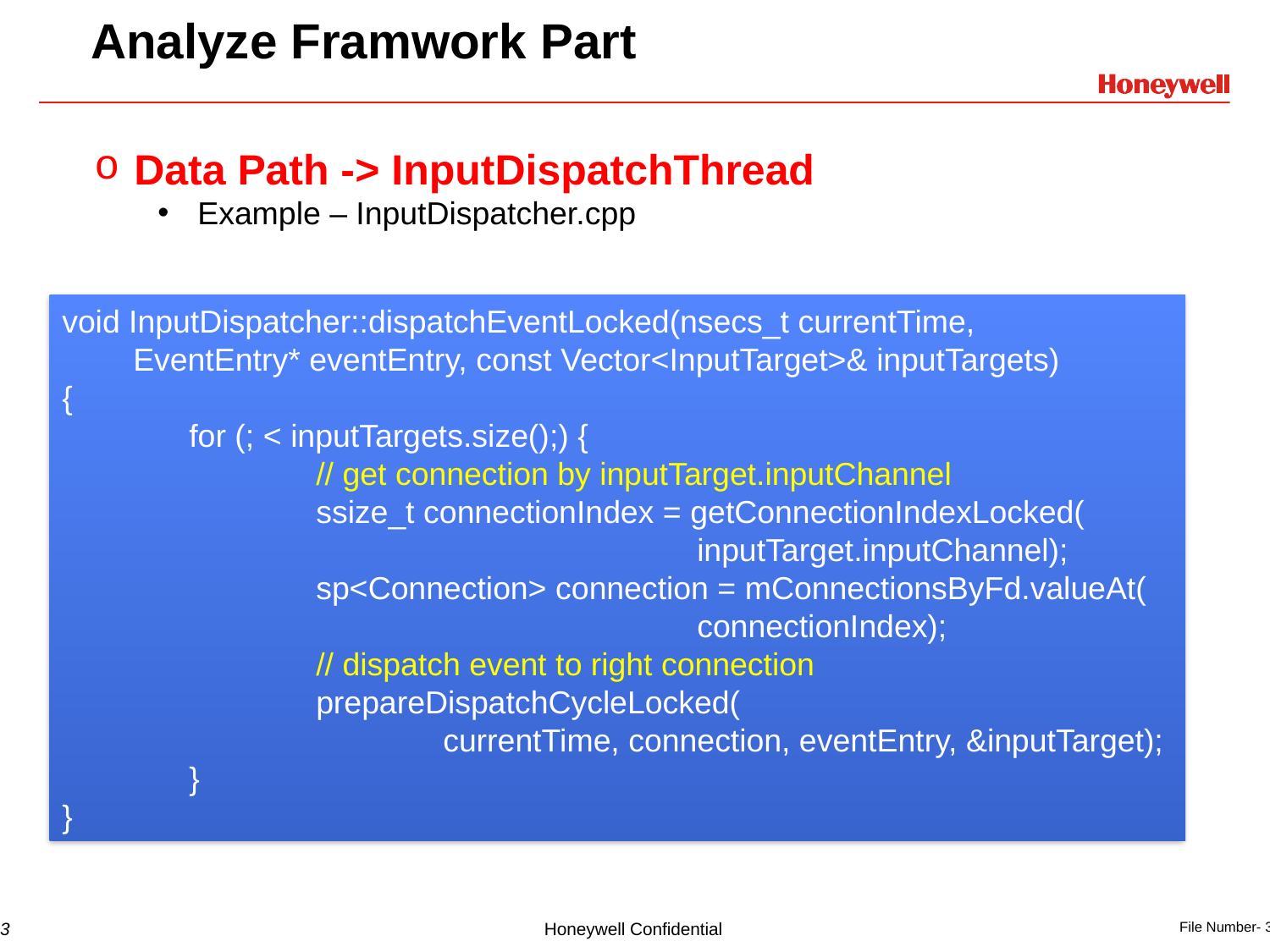

# Analyze Framwork Part
Data Path -> InputDispatchThread
Example – InputDispatcher.cpp
void InputDispatcher::dispatchEventLocked(nsecs_t currentTime,
        EventEntry* eventEntry, const Vector<InputTarget>& inputTargets)
{
	for (; < inputTargets.size();) {
		// get connection by inputTarget.inputChannel
		ssize_t connectionIndex = getConnectionIndexLocked(
					inputTarget.inputChannel);
		sp<Connection> connection = mConnectionsByFd.valueAt(
					connectionIndex);
		// dispatch event to right connection
 		prepareDispatchCycleLocked(
			currentTime, connection, eventEntry, &inputTarget);
	}
}